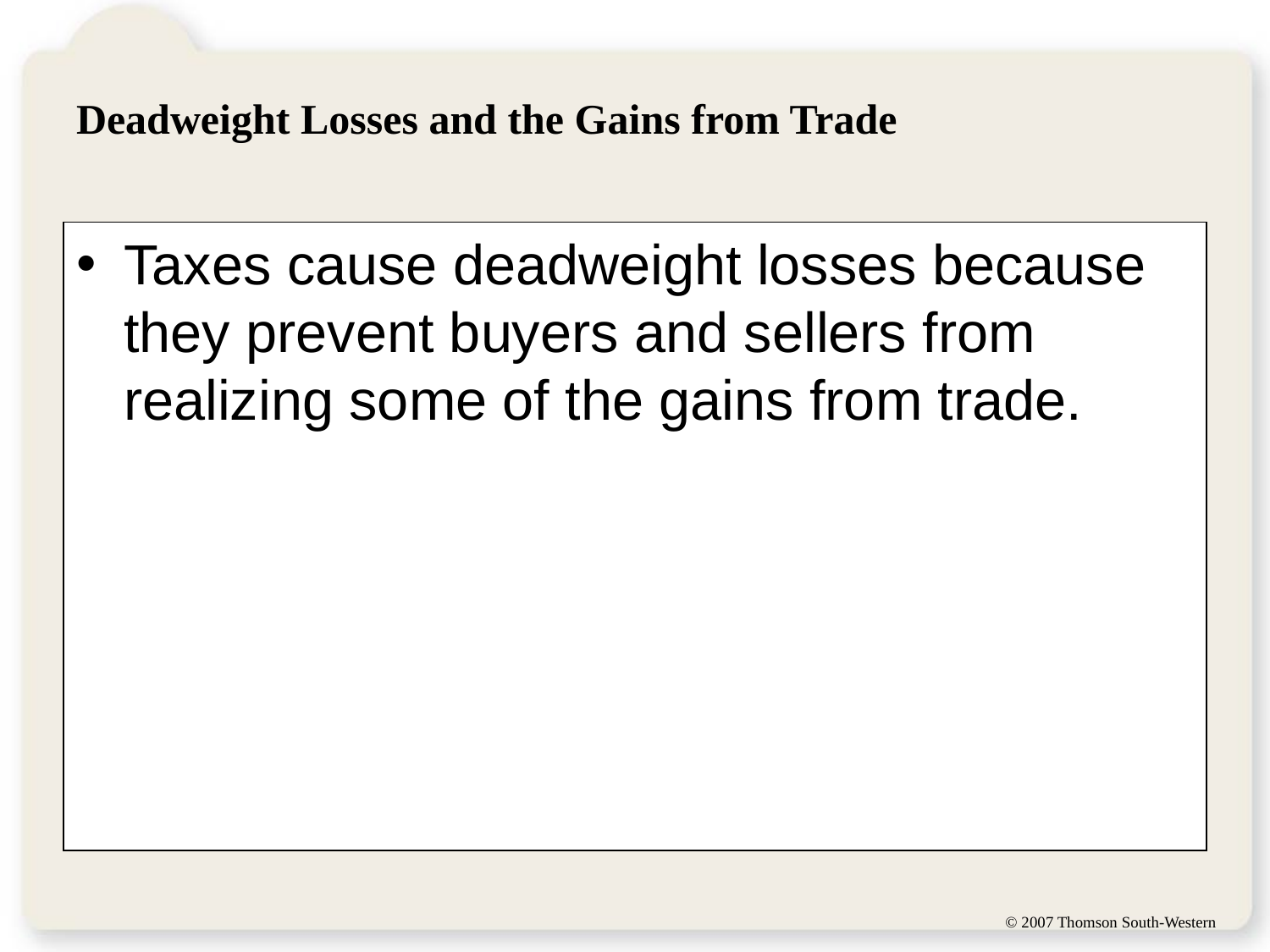

# Deadweight Losses and the Gains from Trade
Taxes cause deadweight losses because they prevent buyers and sellers from realizing some of the gains from trade.